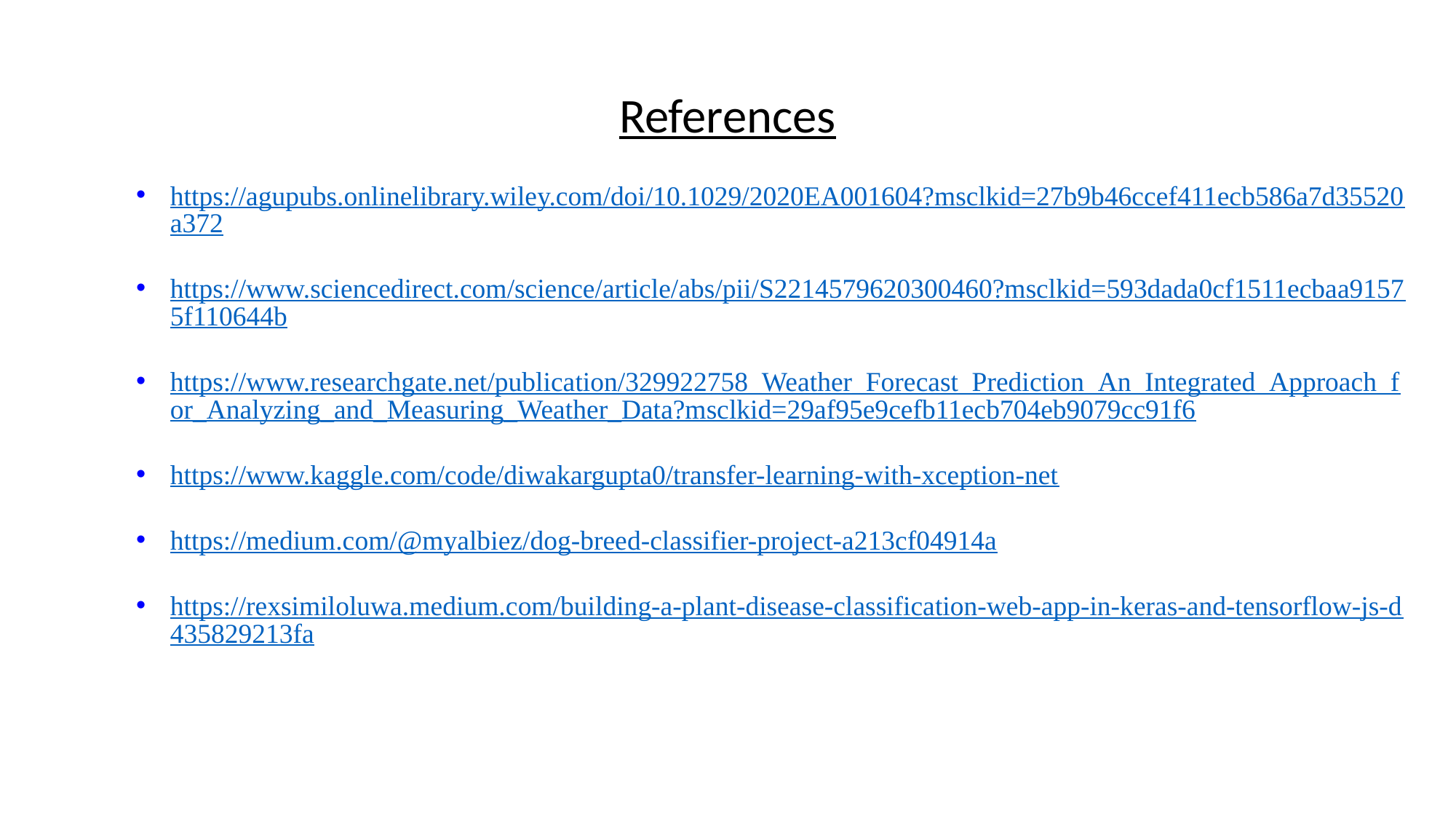

# References
https://agupubs.onlinelibrary.wiley.com/doi/10.1029/2020EA001604?msclkid=27b9b46ccef411ecb586a7d35520a372

https://www.sciencedirect.com/science/article/abs/pii/S2214579620300460?msclkid=593dada0cf1511ecbaa91575f110644b

https://www.researchgate.net/publication/329922758_Weather_Forecast_Prediction_An_Integrated_Approach_for_Analyzing_and_Measuring_Weather_Data?msclkid=29af95e9cefb11ecb704eb9079cc91f6

https://www.kaggle.com/code/diwakargupta0/transfer-learning-with-xception-net

https://medium.com/@myalbiez/dog-breed-classifier-project-a213cf04914a

https://rexsimiloluwa.medium.com/building-a-plant-disease-classification-web-app-in-keras-and-tensorflow-js-d435829213fa